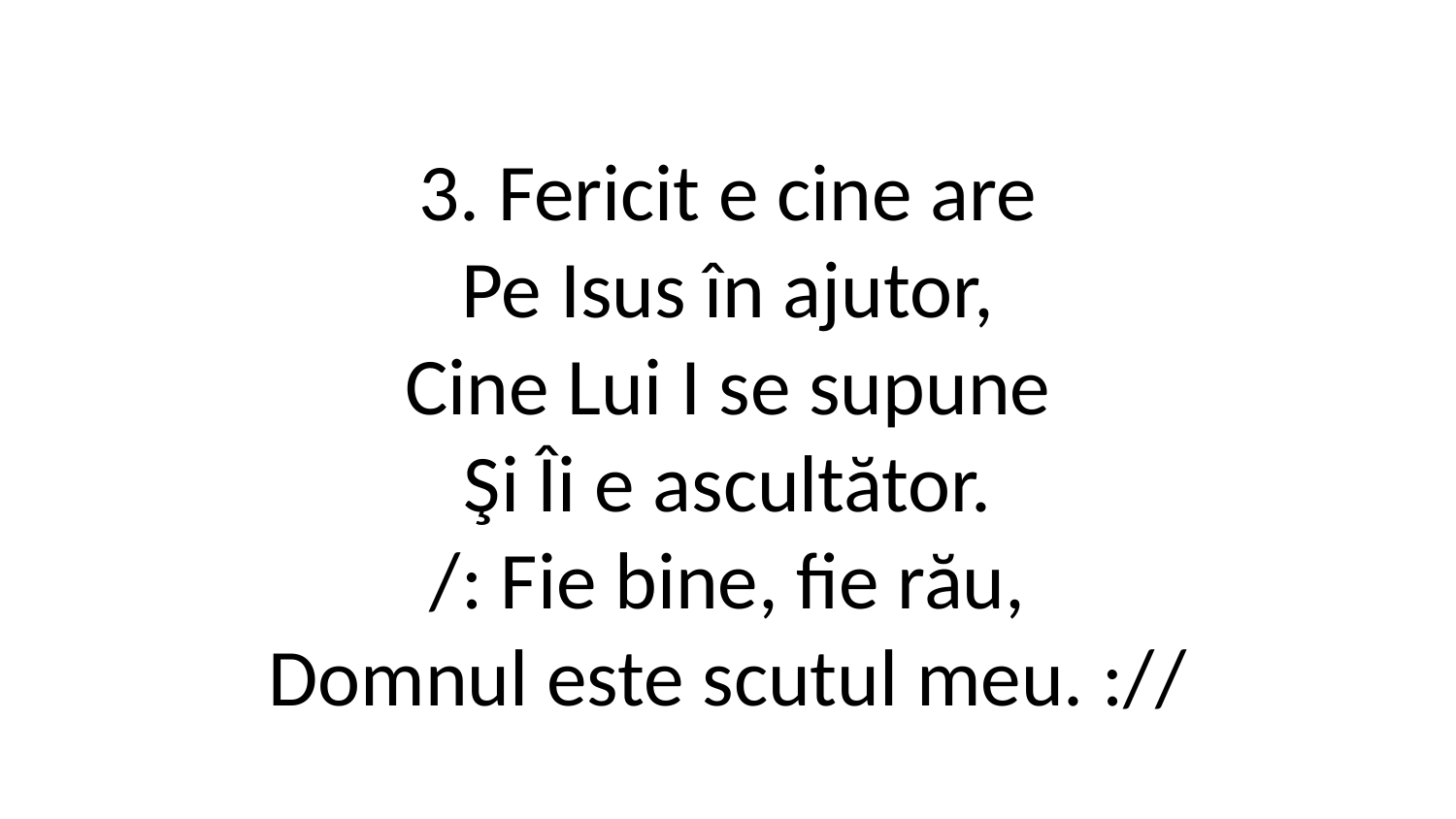

3. Fericit e cine are
Pe Isus în ajutor,
Cine Lui I se supune
Şi Îi e ascultător.
/: Fie bine, fie rău,
Domnul este scutul meu. ://